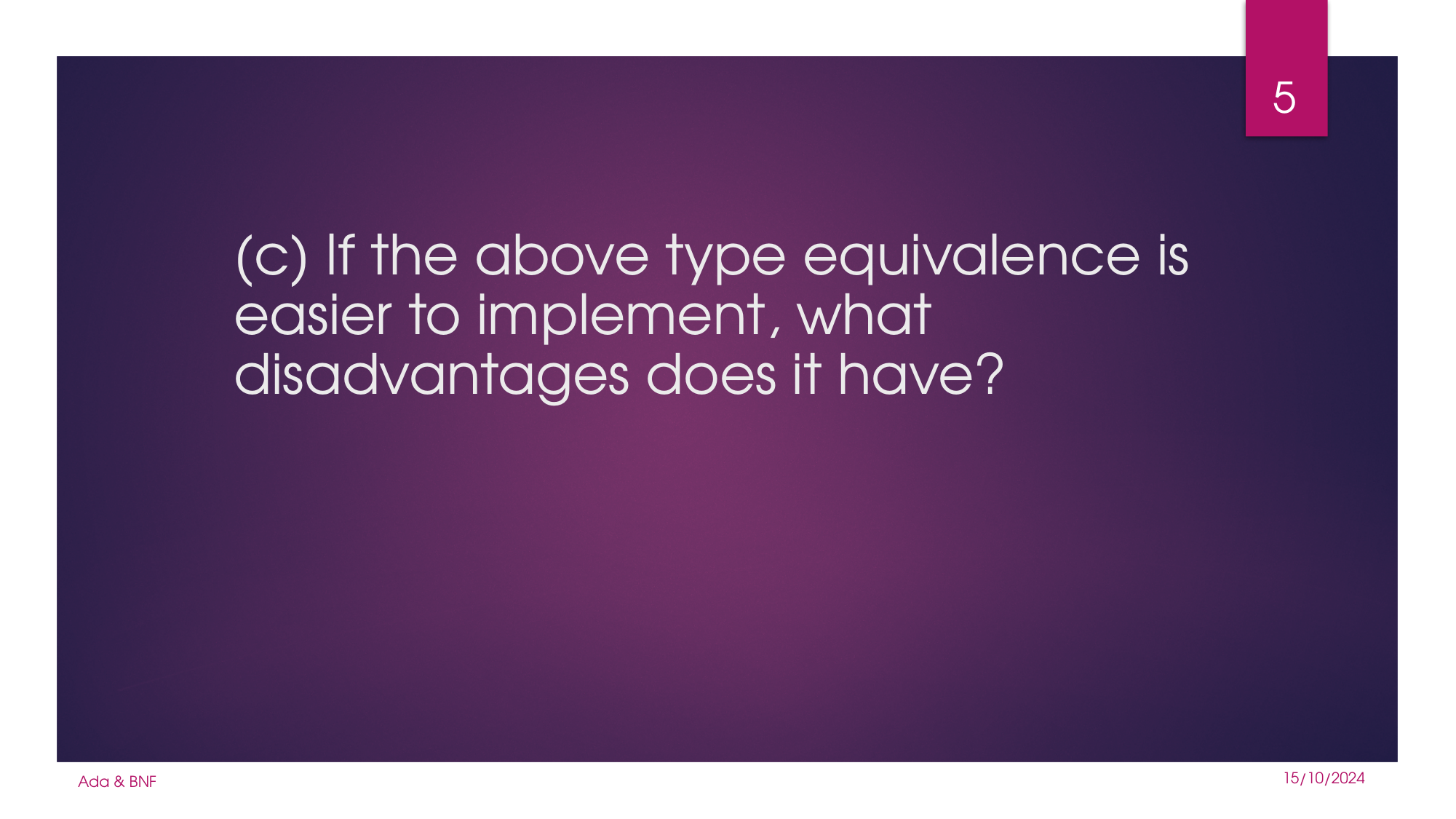

5
# (c) If the above type equivalence is easier to implement, what disadvantages does it have?
Ada & BNF
15/10/2024